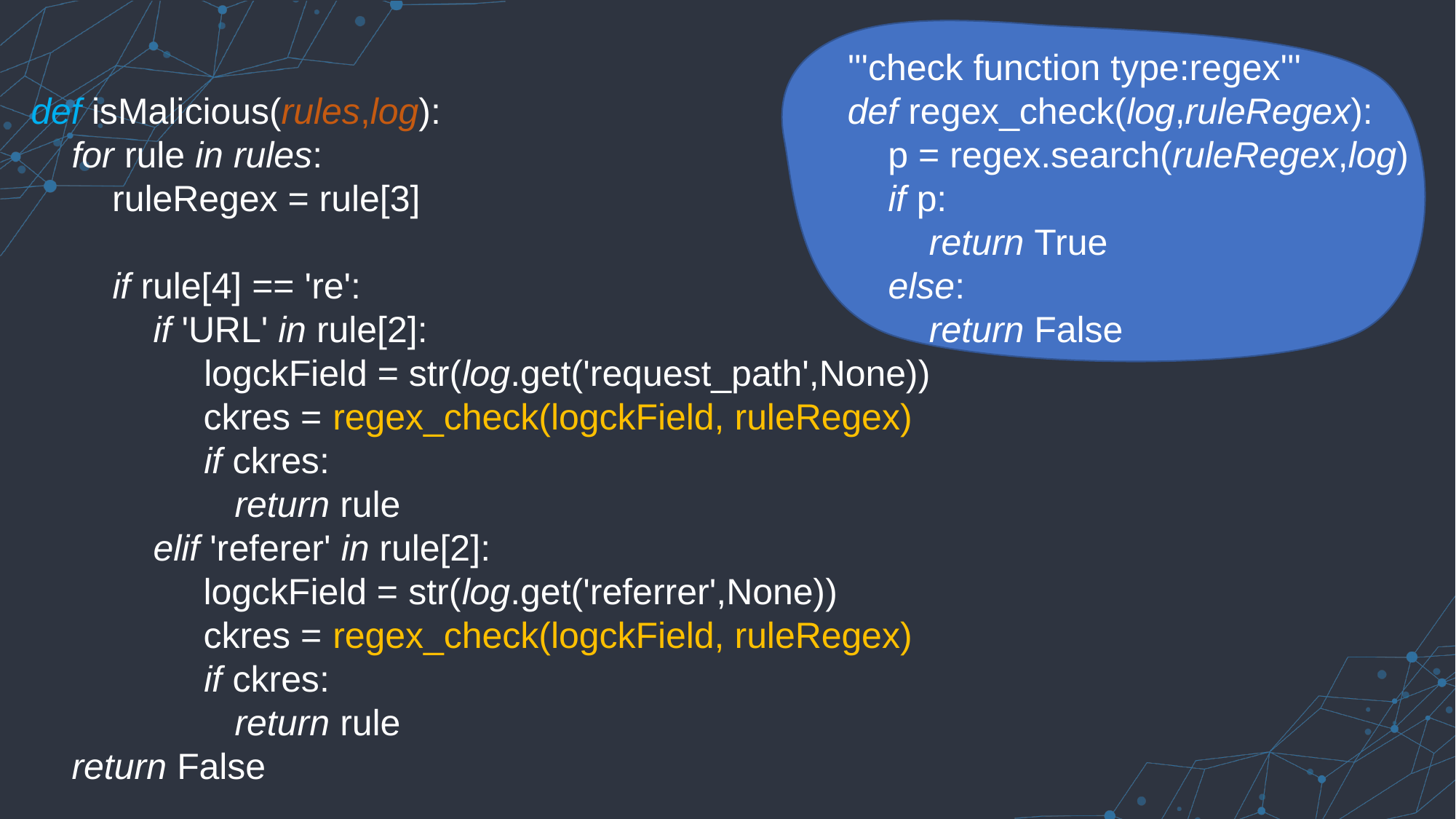

def isMalicious(rules,log):
    for rule in rules:
        ruleRegex = rule[3]
        if rule[4] == 're':
            if 'URL' in rule[2]:
                 logckField = str(log.get('request_path',None))
                 ckres = regex_check(logckField, ruleRegex)
                 if ckres:
                    return rule
            elif 'referer' in rule[2]:
                 logckField = str(log.get('referrer',None))
                 ckres = regex_check(logckField, ruleRegex)
                 if ckres:
                    return rule
    return False
'''check function type:regex'''
def regex_check(log,ruleRegex):
    p = regex.search(ruleRegex,log)
    if p:
        return True
    else:
        return False